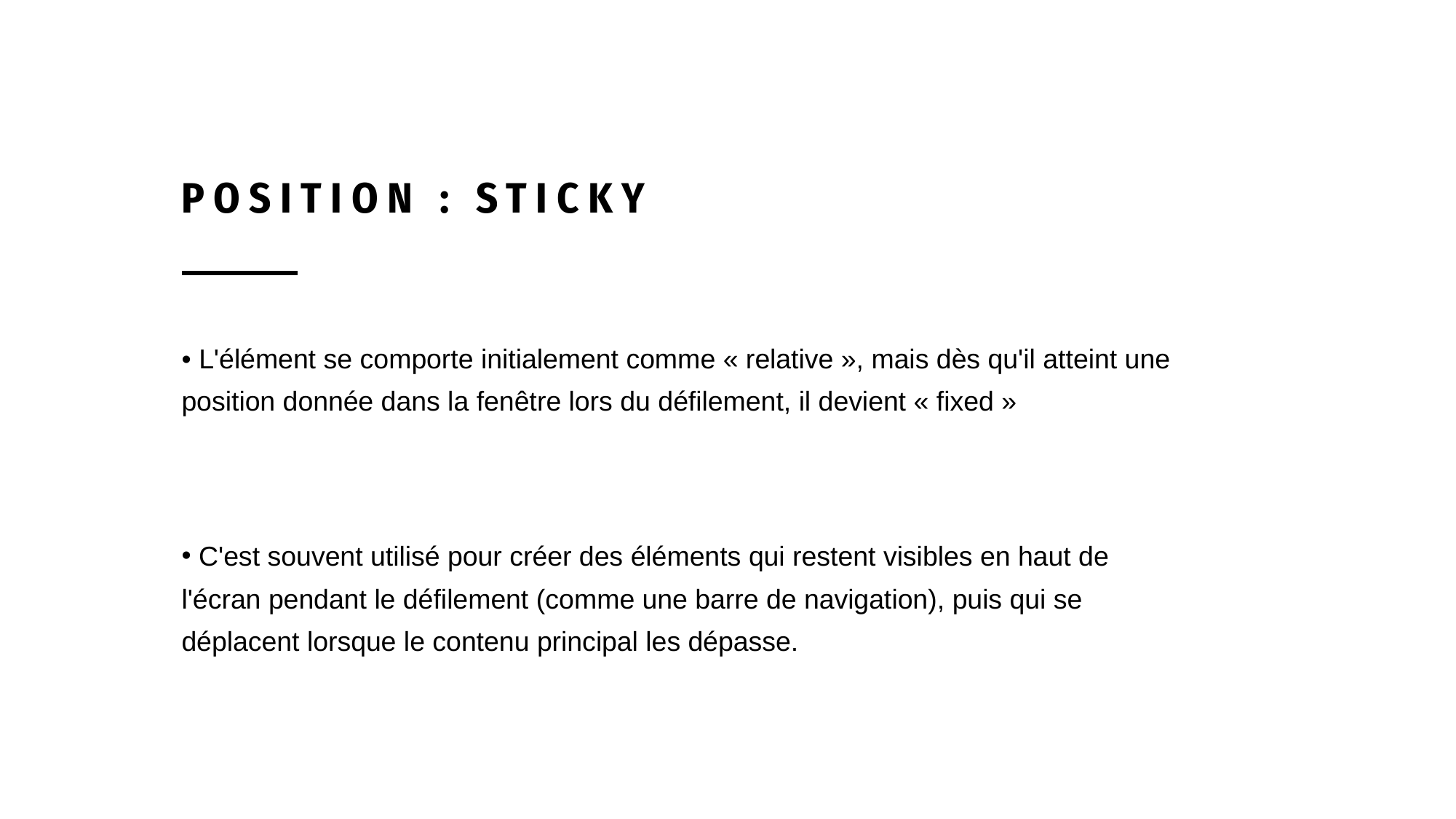

# POSITION : STICKY
• L'élément se comporte initialement comme « relative », mais dès qu'il atteint une position donnée dans la fenêtre lors du défilement, il devient « fixed »

 C'est souvent utilisé pour créer des éléments qui restent visibles en haut de l'écran pendant le défilement (comme une barre de navigation), puis qui se déplacent lorsque le contenu principal les dépasse.